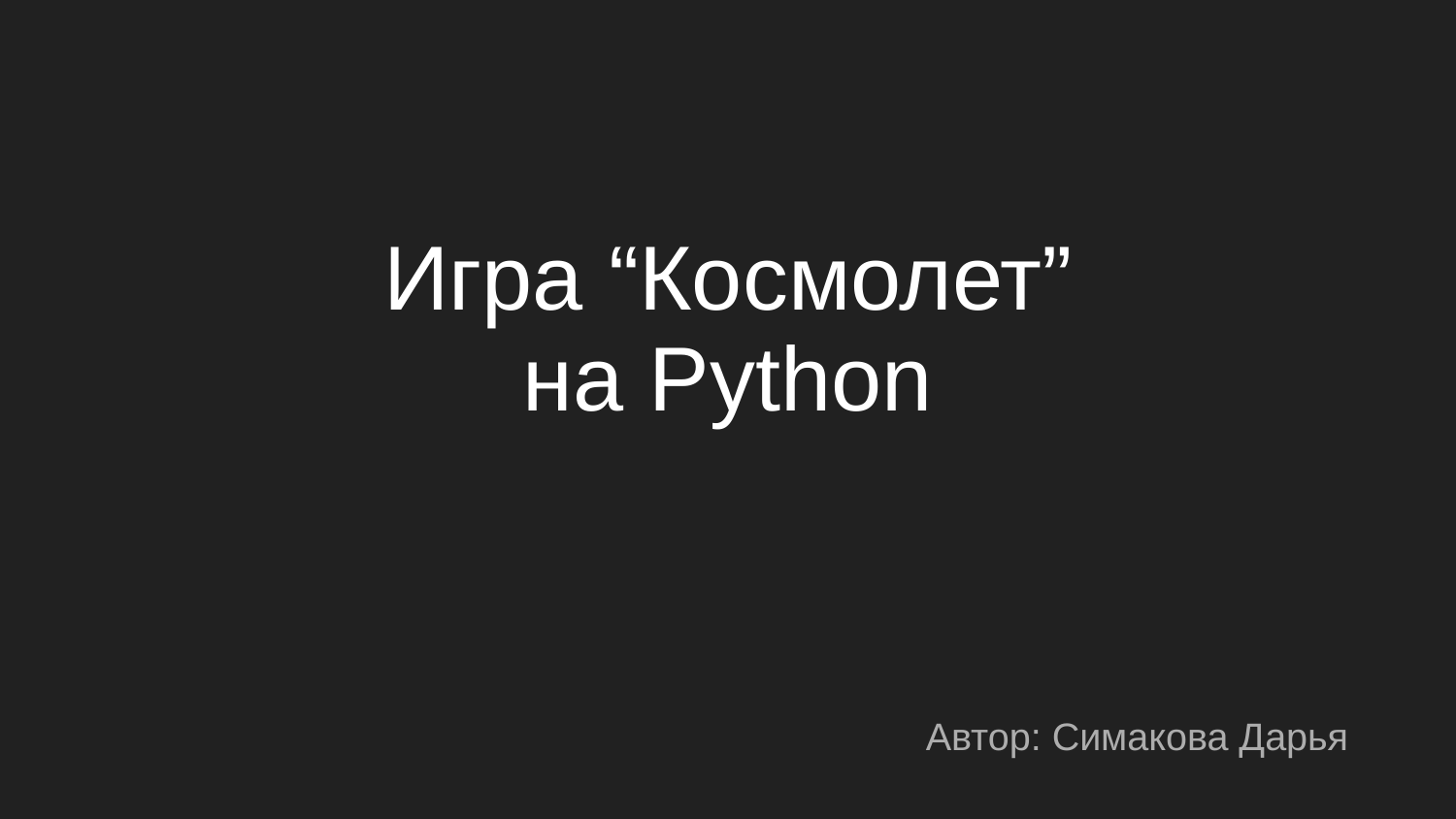

# Игра “Космолет”
на Python
Автор: Симакова Дарья